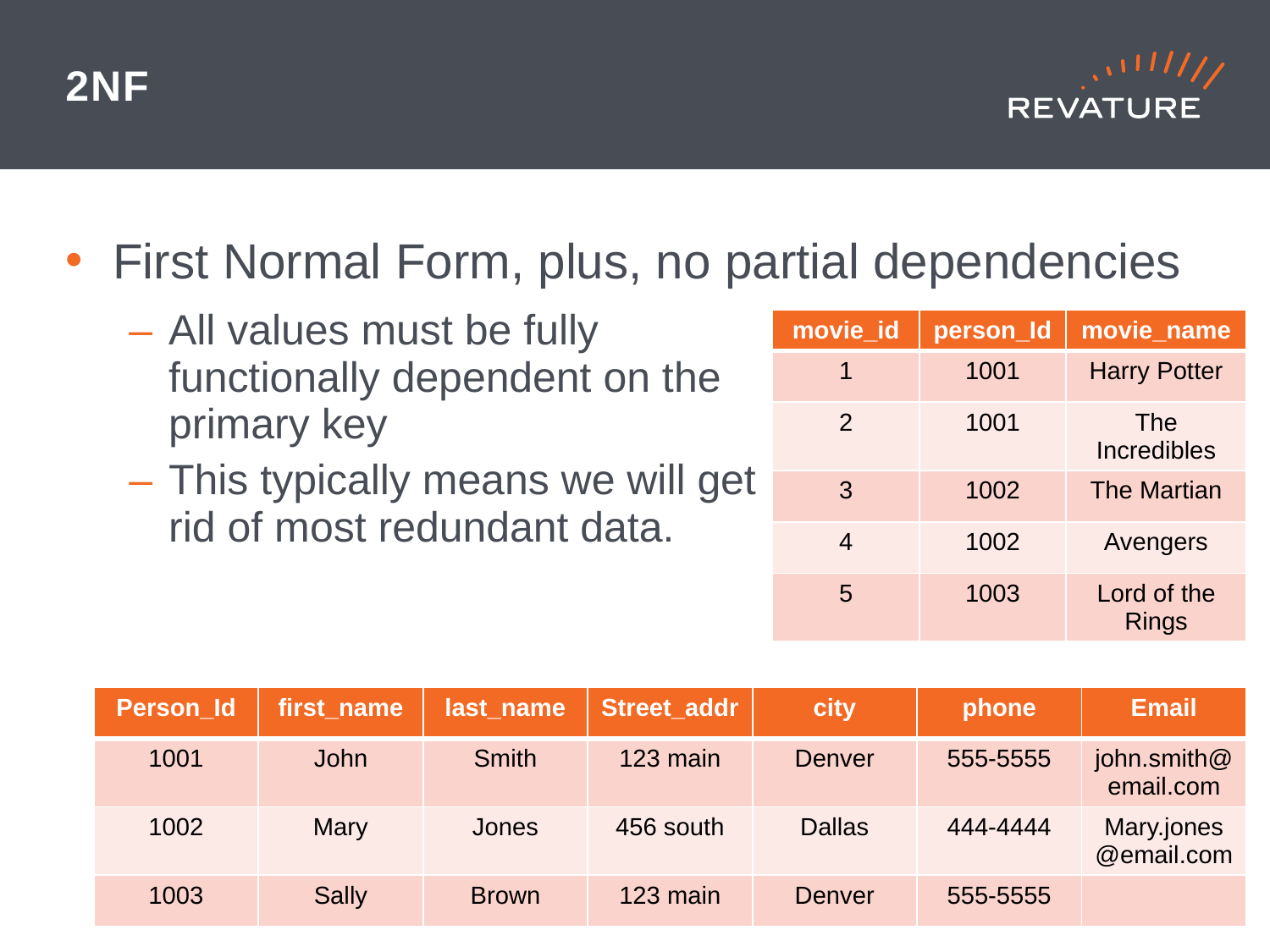

# 2NF
First Normal Form, plus, no partial dependencies
All values must be fully functionally dependent on the primary key
This typically means we will get rid of most redundant data.
| movie\_id | person\_Id | movie\_name |
| --- | --- | --- |
| 1 | 1001 | Harry Potter |
| 2 | 1001 | The Incredibles |
| 3 | 1002 | The Martian |
| 4 | 1002 | Avengers |
| 5 | 1003 | Lord of the Rings |
| Person\_Id | first\_name | last\_name | Street\_addr | city | phone | Email |
| --- | --- | --- | --- | --- | --- | --- |
| 1001 | John | Smith | 123 main | Denver | 555-5555 | john.smith@email.com |
| 1002 | Mary | Jones | 456 south | Dallas | 444-4444 | Mary.jones@email.com |
| 1003 | Sally | Brown | 123 main | Denver | 555-5555 |  |
10